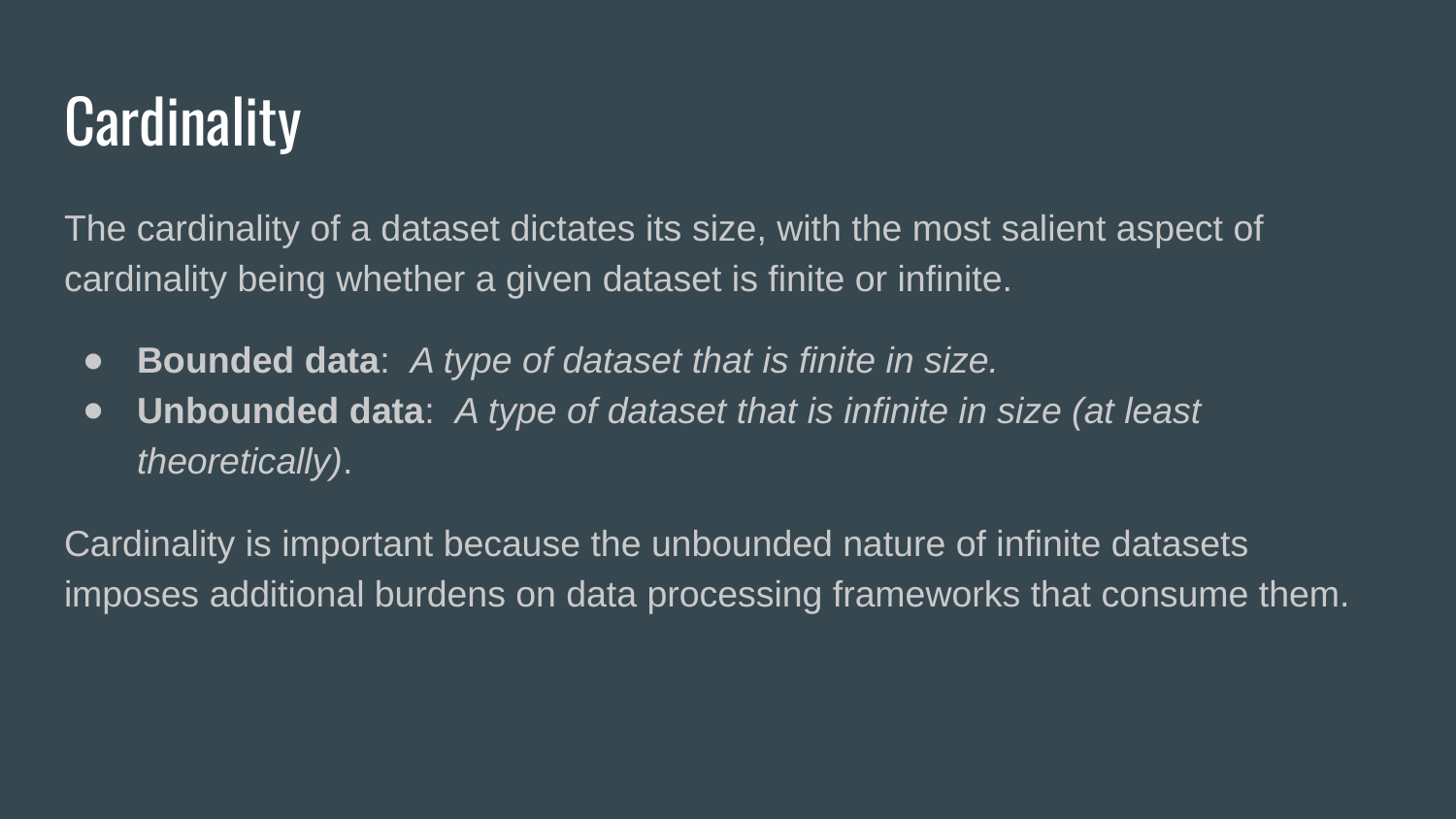

# Cardinality

The cardinality of a dataset dictates its size, with the most salient aspect of cardinality being whether a given dataset is finite or infinite.
Bounded data:  A type of dataset that is finite in size.
Unbounded data:  A type of dataset that is infinite in size (at least theoretically).
Cardinality is important because the unbounded nature of infinite datasets imposes additional burdens on data processing frameworks that consume them.